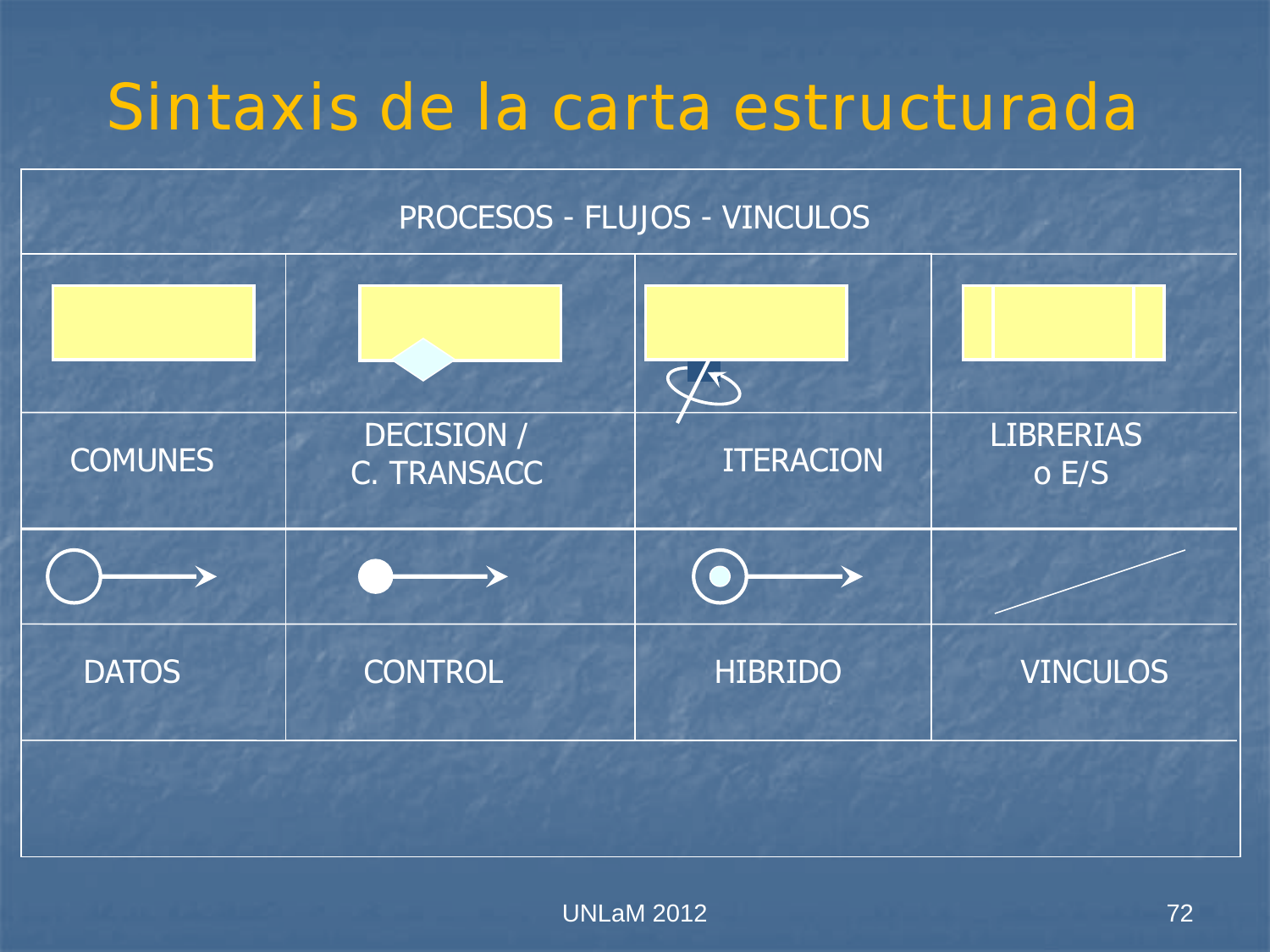

# Sintaxis de la carta estructurada

PROCESOS - FLUJOS - VINCULOS

DECISION /
C. TRANSACC
LIBRERIAS
o E/S

COMUNES
ITERACION

DATOS
CONTROL
HIBRIDO
VINCULOS

UNLaM 2012
72